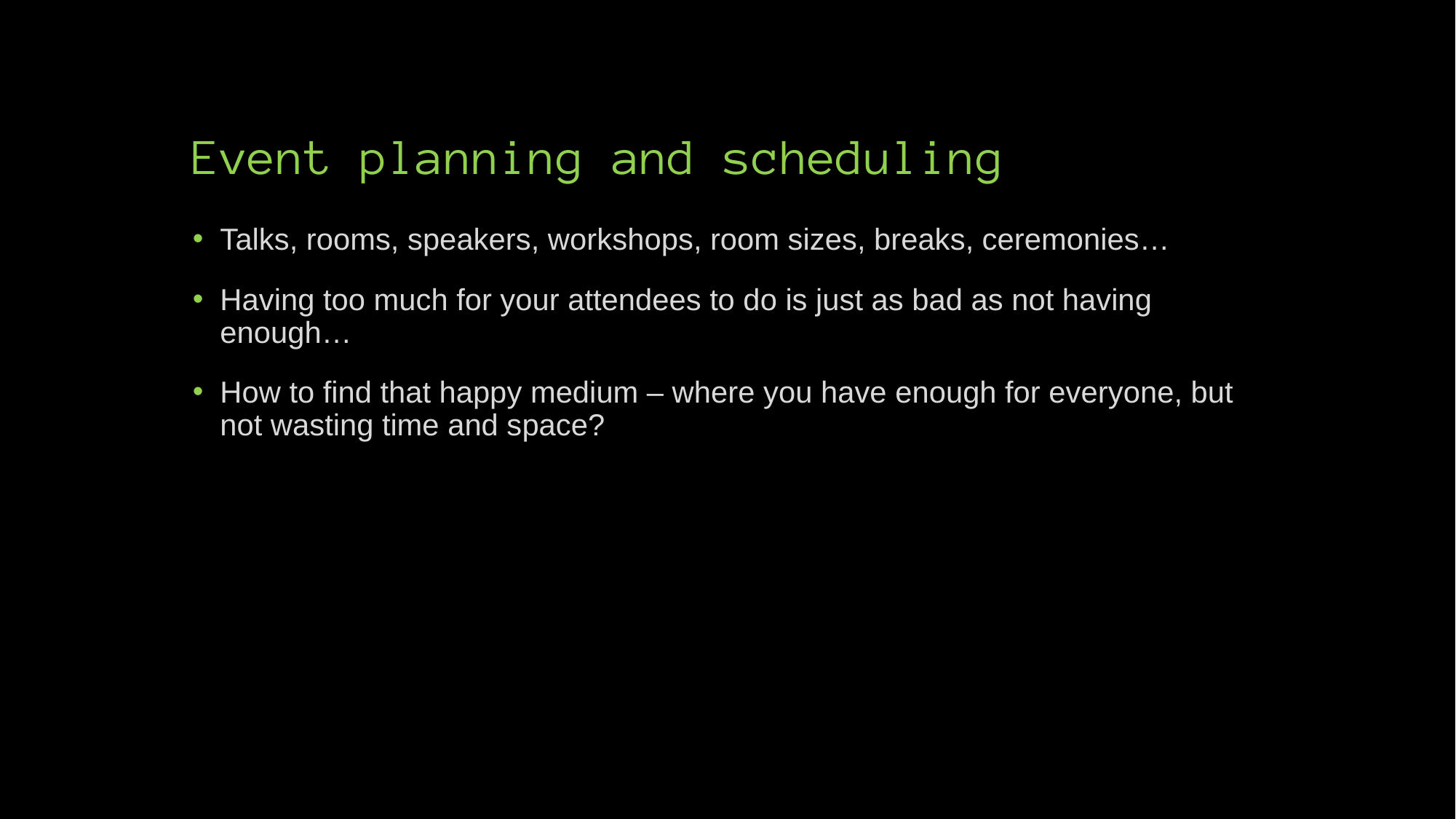

# Event planning and scheduling
Talks, rooms, speakers, workshops, room sizes, breaks, ceremonies…
Having too much for your attendees to do is just as bad as not having enough…
How to find that happy medium – where you have enough for everyone, but not wasting time and space?